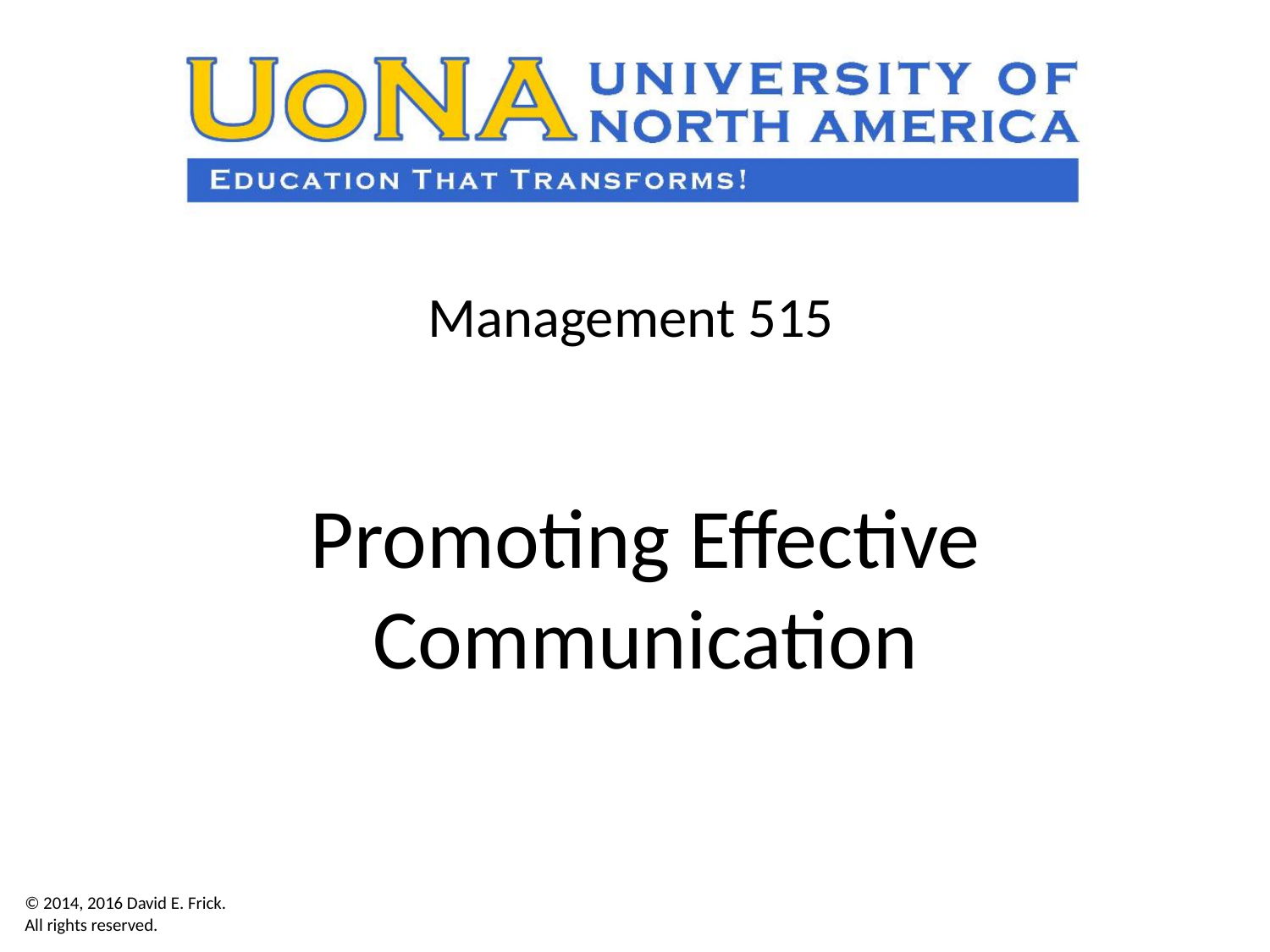

Management 515
Promoting Effective Communication
© 2014, 2016 David E. Frick.
All rights reserved.